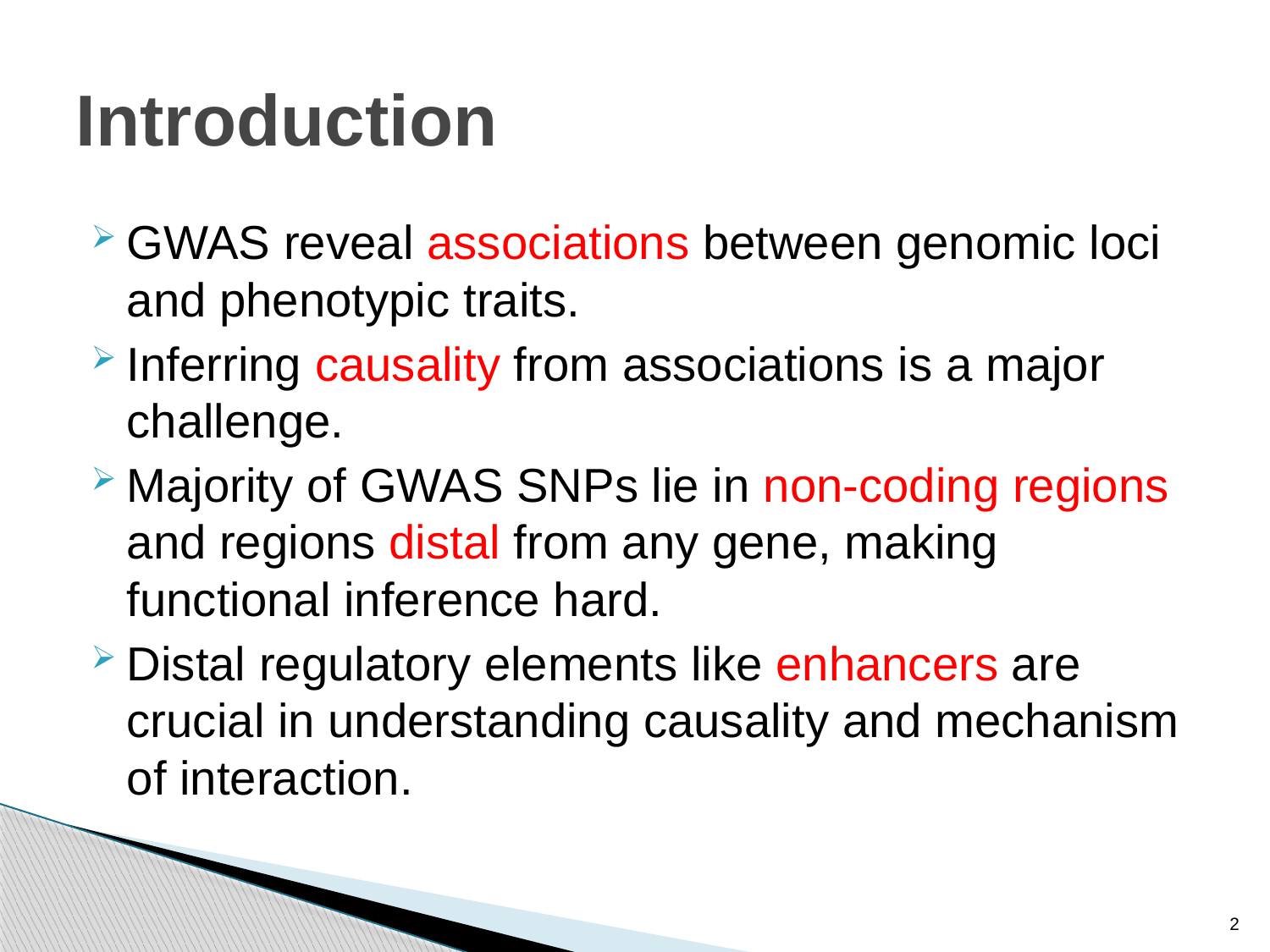

# Introduction
GWAS reveal associations between genomic loci and phenotypic traits.
Inferring causality from associations is a major challenge.
Majority of GWAS SNPs lie in non-coding regions and regions distal from any gene, making functional inference hard.
Distal regulatory elements like enhancers are crucial in understanding causality and mechanism of interaction.

2